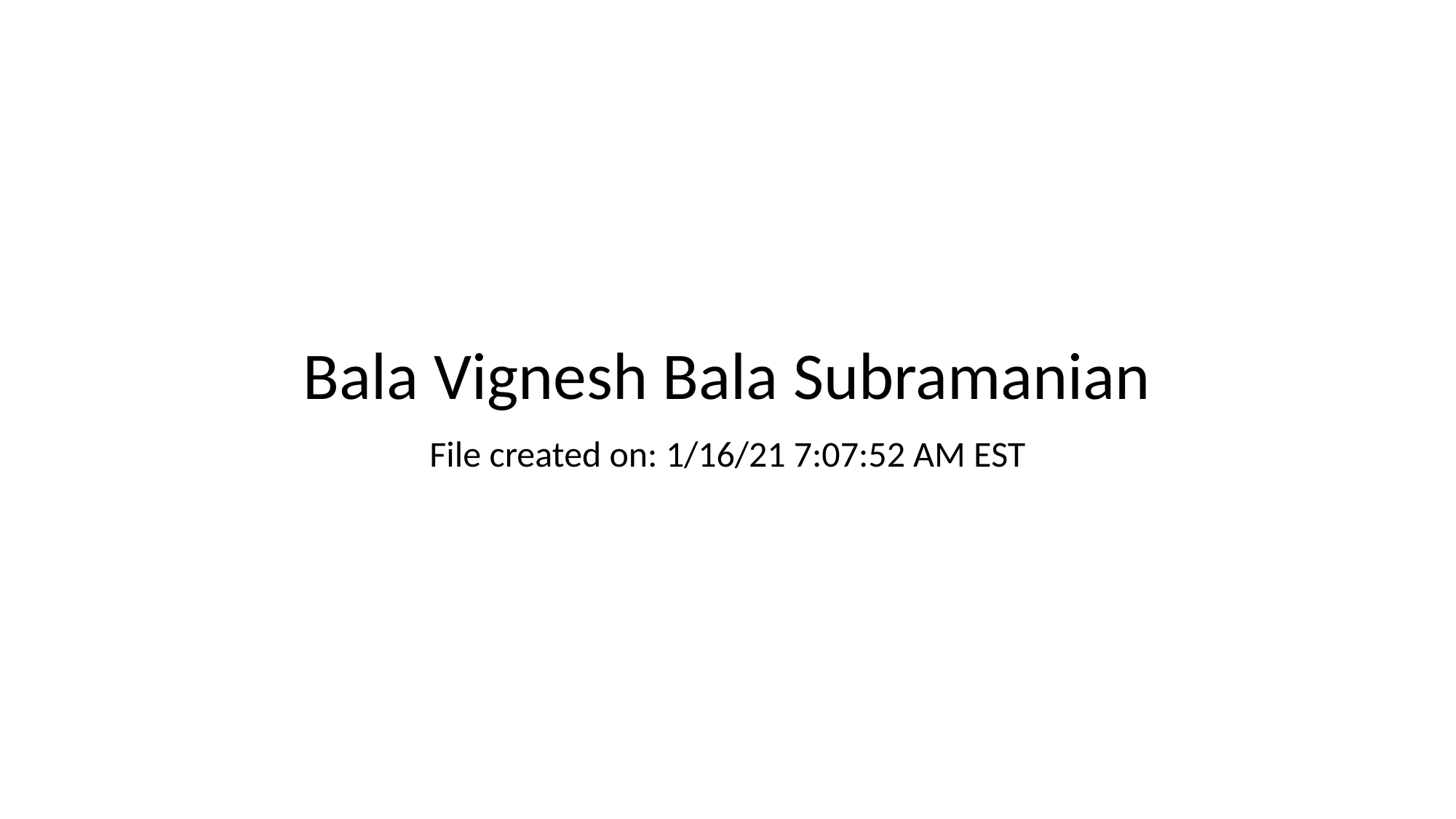

# Bala Vignesh Bala Subramanian
File created on: 1/16/21 7:07:52 AM EST